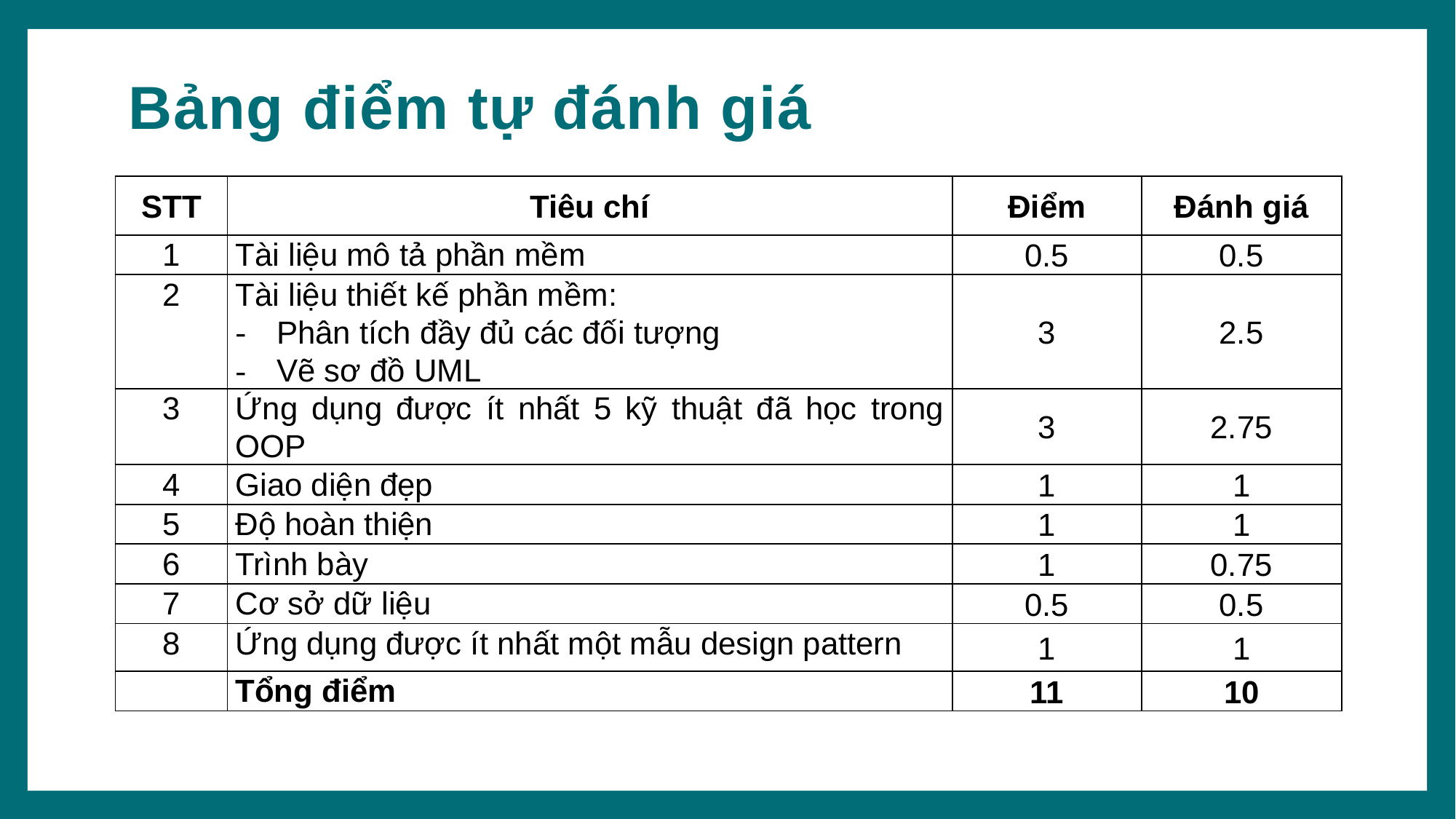

Bảng điểm tự đánh giá
| STT | Tiêu chí | Điểm | Đánh giá |
| --- | --- | --- | --- |
| 1 | Tài liệu mô tả phần mềm | 0.5 | 0.5 |
| 2 | Tài liệu thiết kế phần mềm: Phân tích đầy đủ các đối tượng Vẽ sơ đồ UML | 3 | 2.5 |
| 3 | Ứng dụng được ít nhất 5 kỹ thuật đã học trong OOP | 3 | 2.75 |
| 4 | Giao diện đẹp | 1 | 1 |
| 5 | Độ hoàn thiện | 1 | 1 |
| 6 | Trình bày | 1 | 0.75 |
| 7 | Cơ sở dữ liệu | 0.5 | 0.5 |
| 8 | Ứng dụng được ít nhất một mẫu design pattern | 1 | 1 |
|  | Tổng điểm | 11 | 10 |